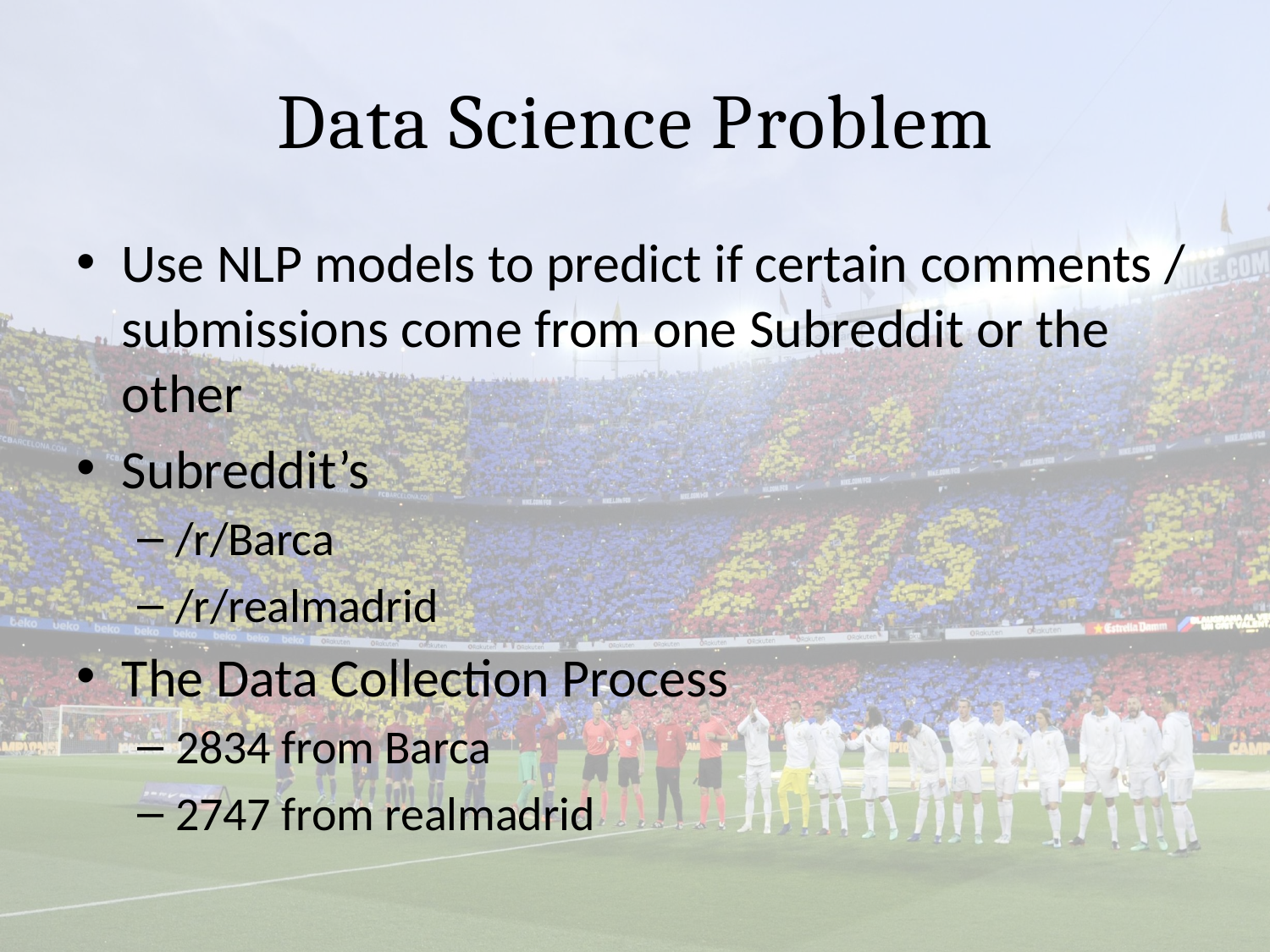

# Data Science Problem
Use NLP models to predict if certain comments / submissions come from one Subreddit or the other
Subreddit’s
/r/Barca
/r/realmadrid
The Data Collection Process
2834 from Barca
2747 from realmadrid